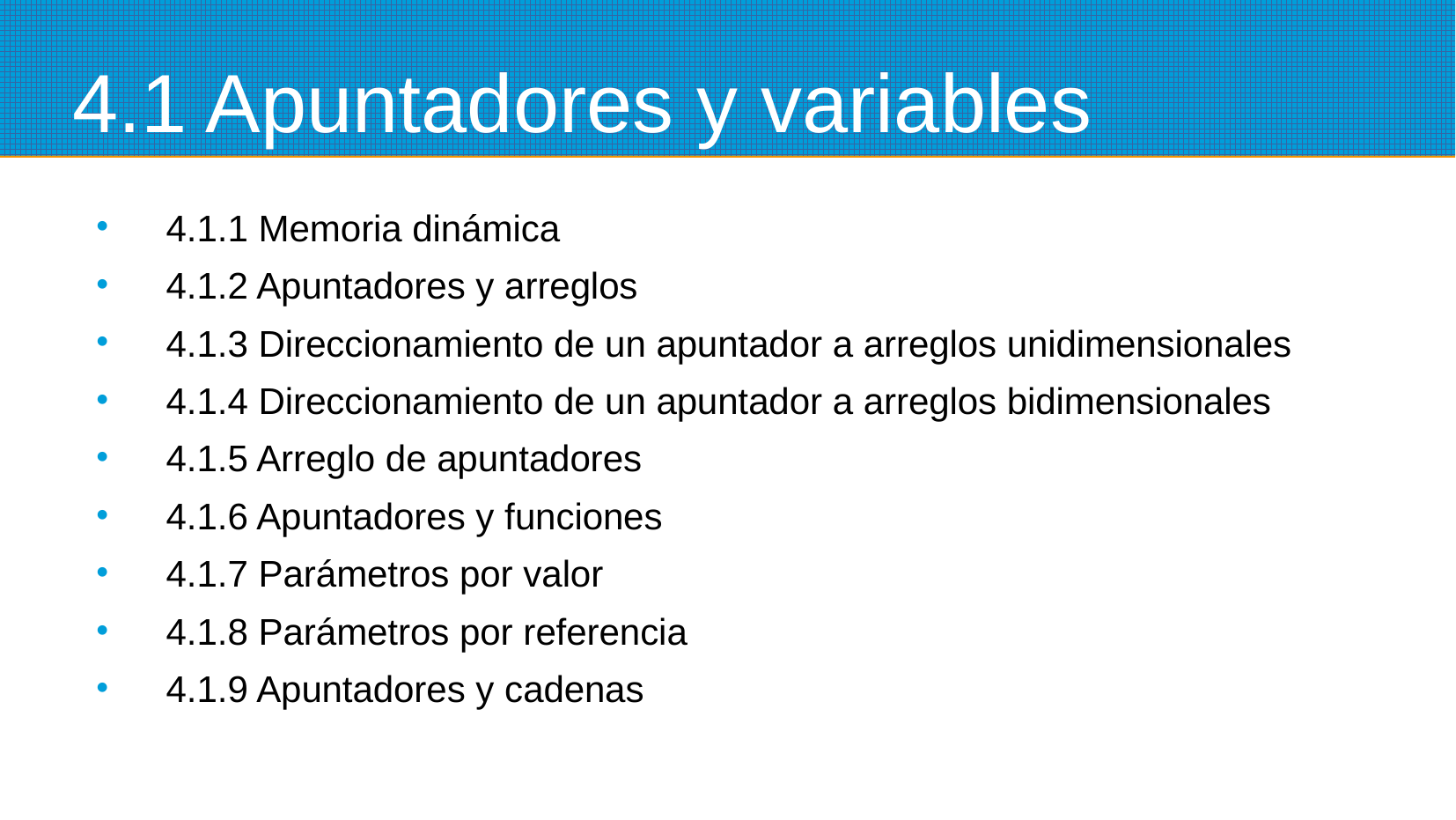

4.1 Apuntadores y variables
4.1.1 Memoria dinámica
4.1.2 Apuntadores y arreglos
4.1.3 Direccionamiento de un apuntador a arreglos unidimensionales
4.1.4 Direccionamiento de un apuntador a arreglos bidimensionales
4.1.5 Arreglo de apuntadores
4.1.6 Apuntadores y funciones
4.1.7 Parámetros por valor
4.1.8 Parámetros por referencia
4.1.9 Apuntadores y cadenas